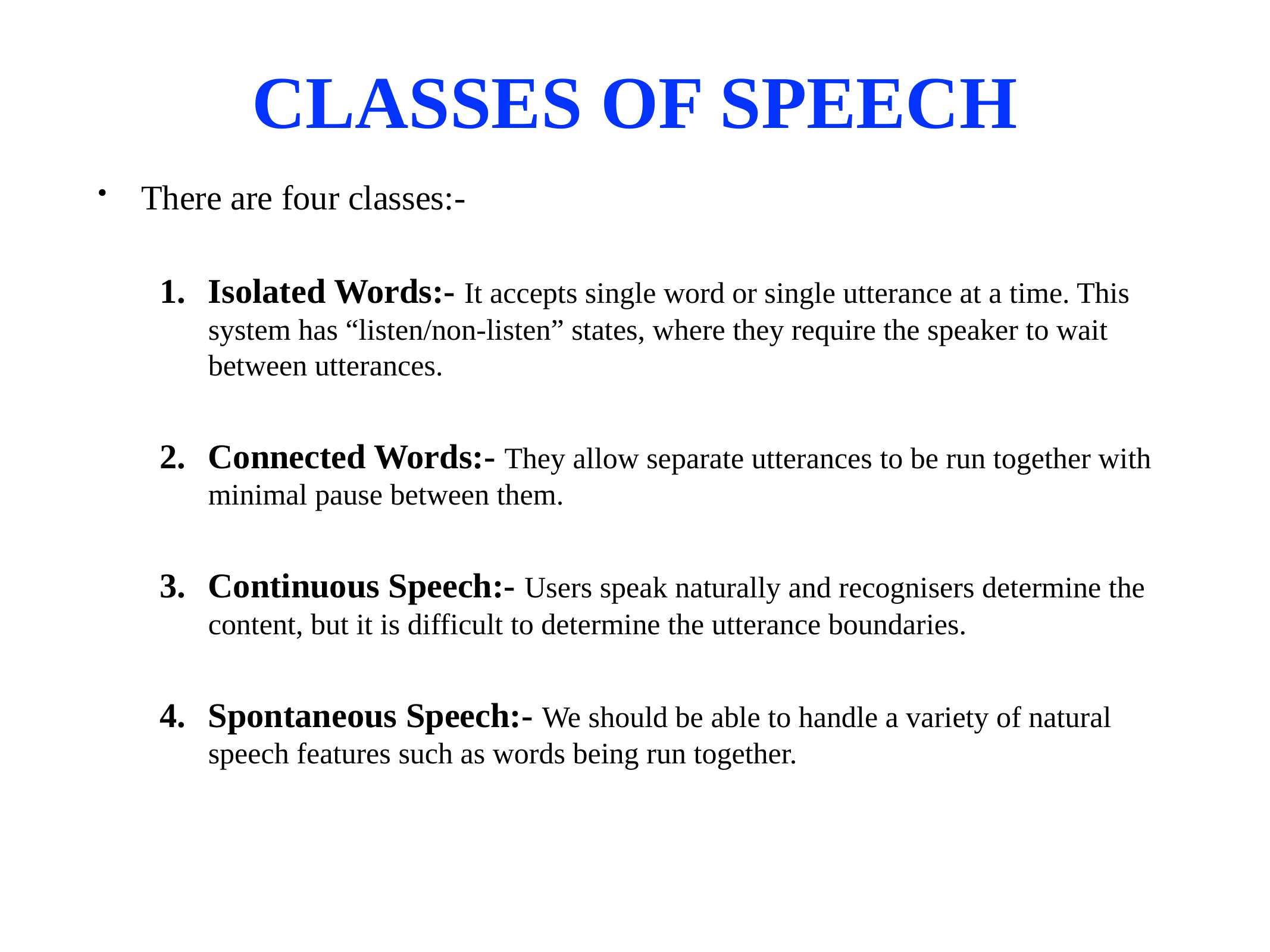

# CLASSES OF SPEECH
There are four classes:-
Isolated Words:- It accepts single word or single utterance at a time. This system has “listen/non-listen” states, where they require the speaker to wait between utterances.
Connected Words:- They allow separate utterances to be run together with minimal pause between them.
Continuous Speech:- Users speak naturally and recognisers determine the content, but it is difficult to determine the utterance boundaries.
Spontaneous Speech:- We should be able to handle a variety of natural speech features such as words being run together.